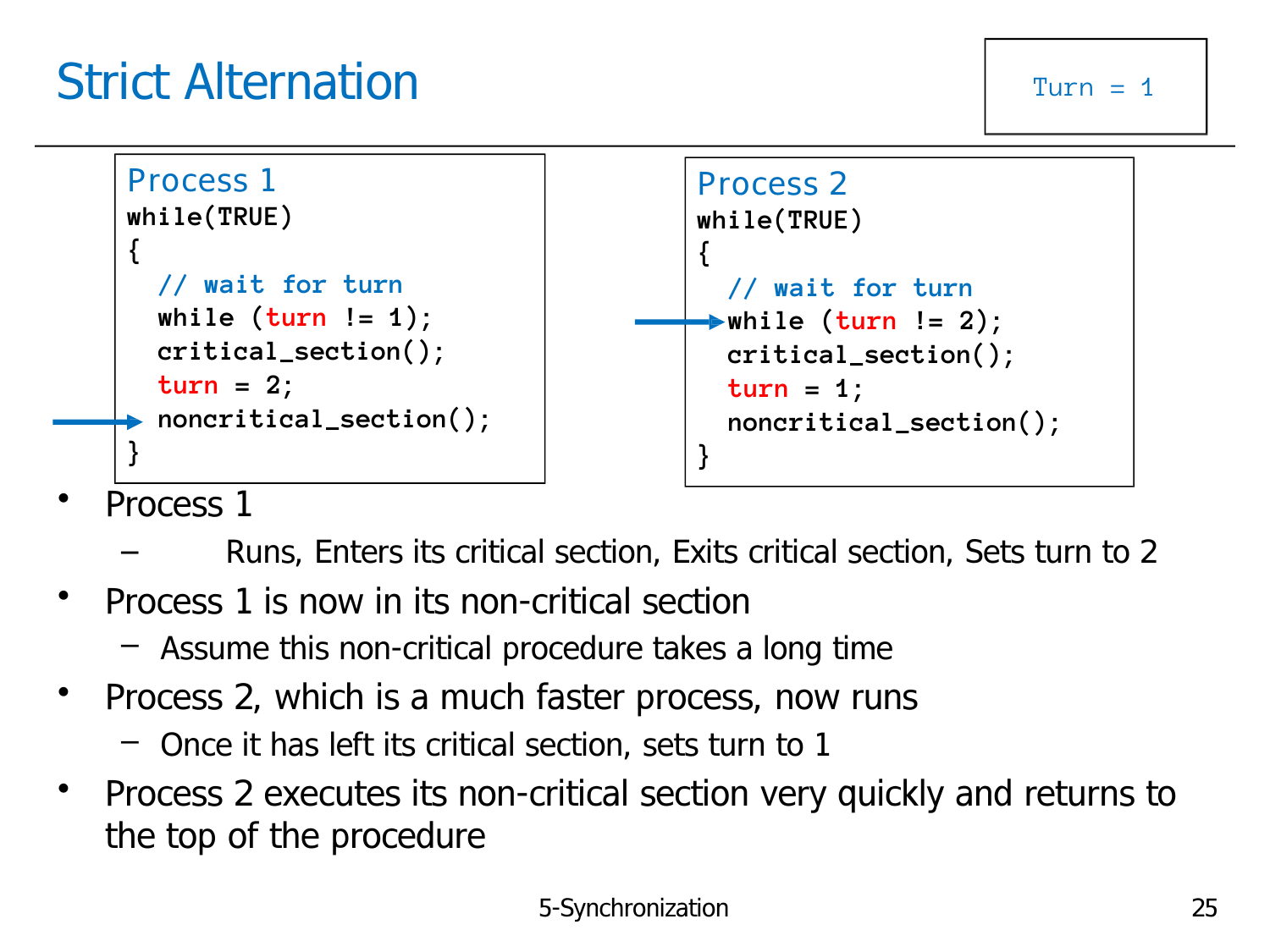

# Strict Alternation
Turn = 1

Process 1
while(TRUE)
{
// wait for turn while (turn != 1); critical_section(); turn = 2; noncritical_section();
}
Process 1
Process 2
while(TRUE)
{
// wait for turn while (turn != 2); critical_section(); turn = 1; noncritical_section();
}

–	Runs, Enters its critical section, Exits critical section, Sets turn to 2
Process 1 is now in its non-critical section
Assume this non-critical procedure takes a long time
Process 2, which is a much faster process, now runs
Once it has left its critical section, sets turn to 1
Process 2 executes its non-critical section very quickly and returns to the top of the procedure
5-Synchronization
25